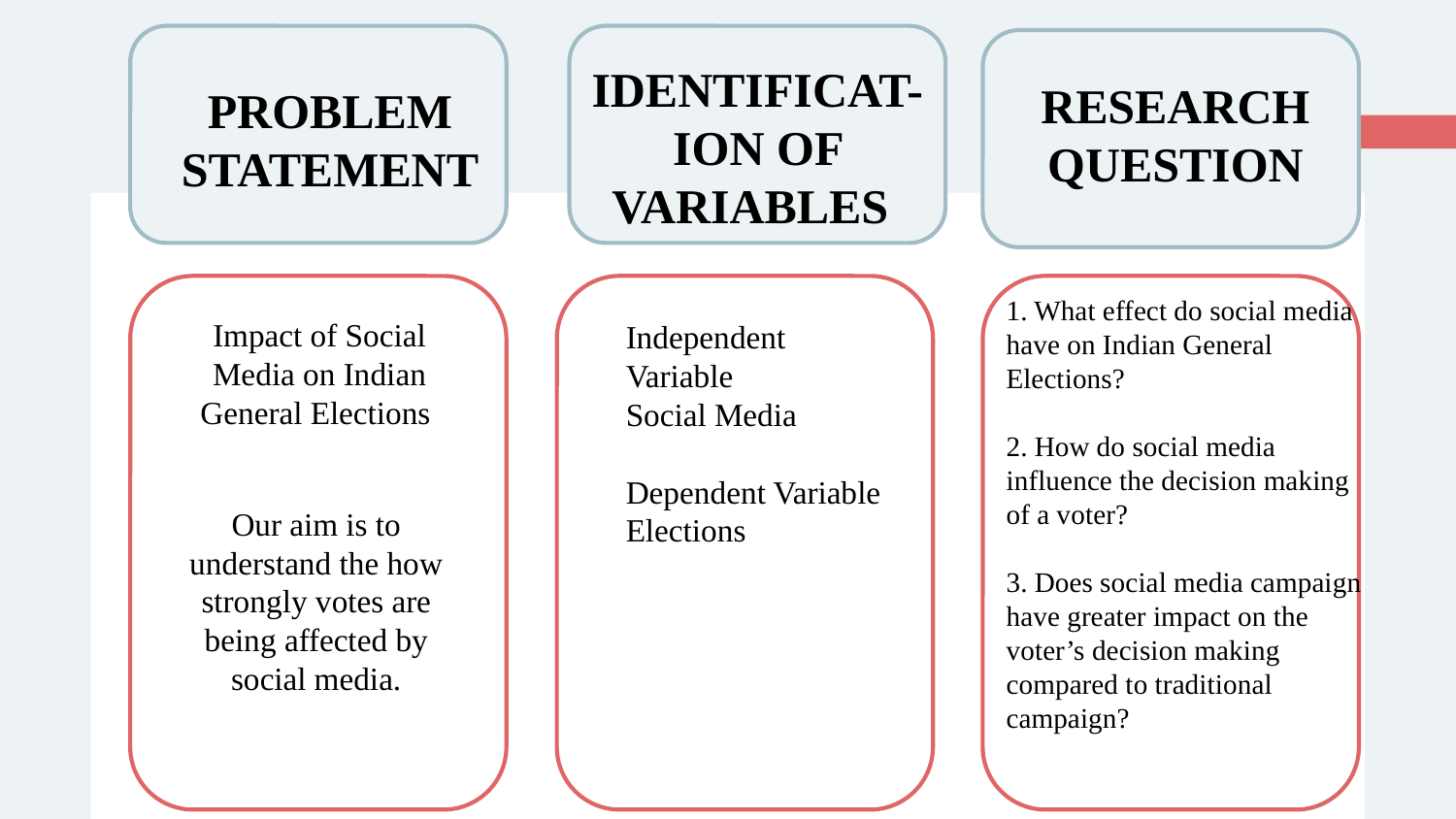

IDENTIFICAT-ION OF VARIABLES
RESEARCH QUESTION
PROBLEM STATEMENT

1. What effect do social media have on Indian General Elections?

2. How do social media influence the decision making of a voter?

3. Does social media campaign have greater impact on the voter’s decision making compared to traditional campaign?
Impact of Social Media on Indian General Elections

Independent Variable
Social Media

Dependent Variable
Elections

Our aim is to understand the how strongly votes are being affected by social media.